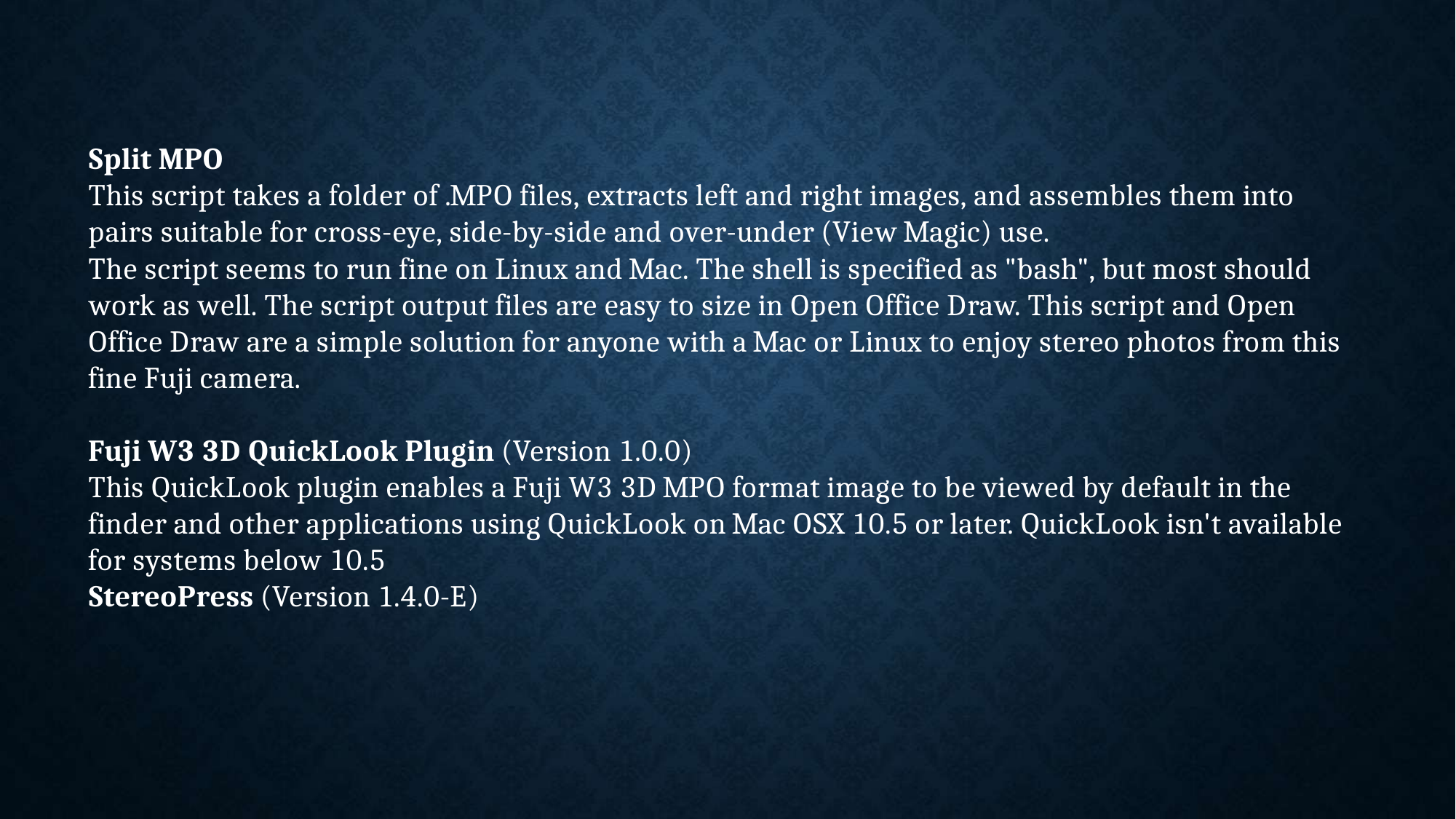

#
Split MPO
This script takes a folder of .MPO files, extracts left and right images, and assembles them into pairs suitable for cross-eye, side-by-side and over-under (View Magic) use.
The script seems to run fine on Linux and Mac. The shell is specified as "bash", but most should work as well. The script output files are easy to size in Open Office Draw. This script and Open Office Draw are a simple solution for anyone with a Mac or Linux to enjoy stereo photos from this fine Fuji camera.

Fuji W3 3D QuickLook Plugin (Version 1.0.0)
This QuickLook plugin enables a Fuji W3 3D MPO format image to be viewed by default in the finder and other applications using QuickLook on Mac OSX 10.5 or later. QuickLook isn't available for systems below 10.5
StereoPress (Version 1.4.0-E)